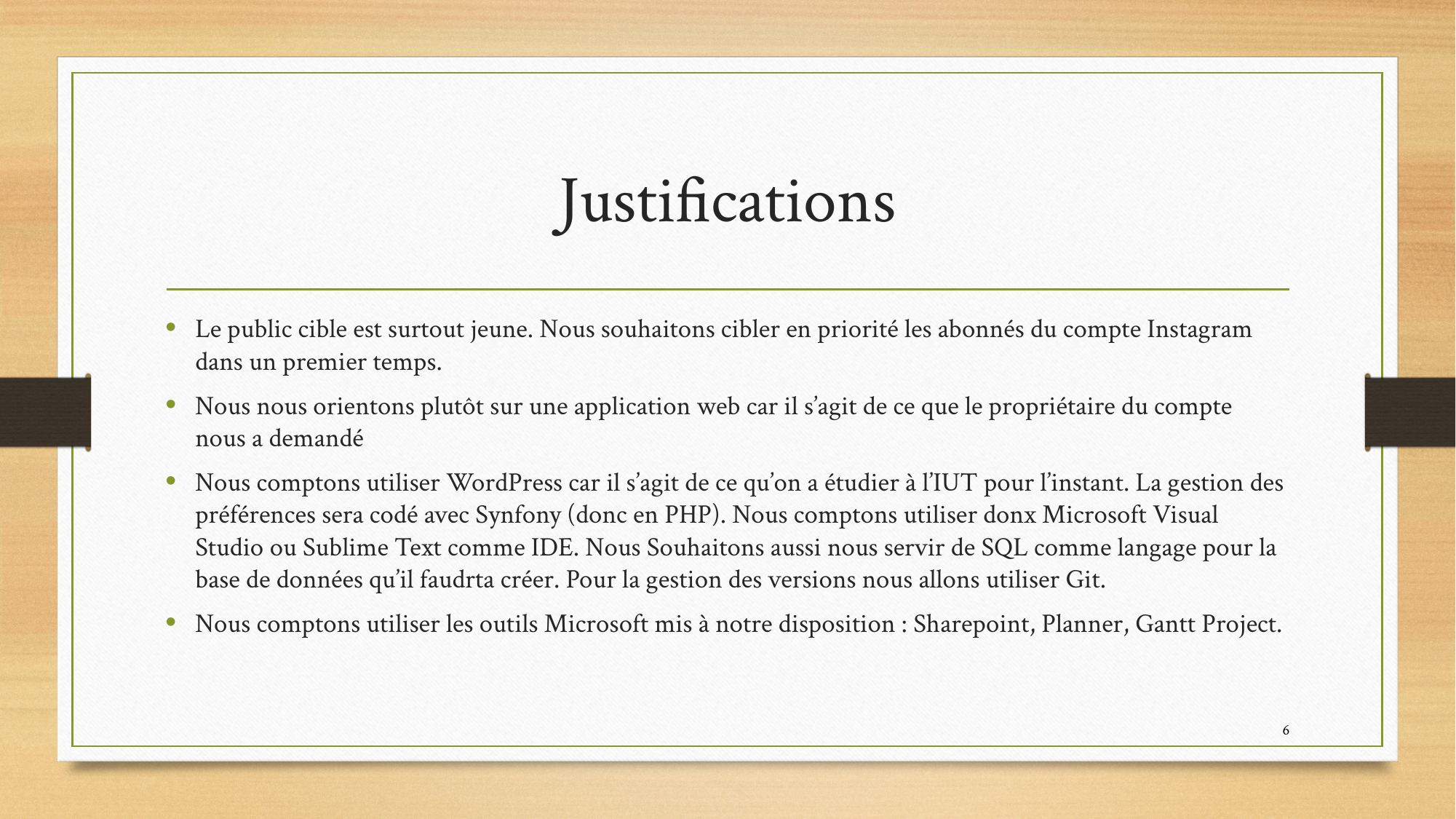

# Justifications
Le public cible est surtout jeune. Nous souhaitons cibler en priorité les abonnés du compte Instagram dans un premier temps.
Nous nous orientons plutôt sur une application web car il s’agit de ce que le propriétaire du compte nous a demandé
Nous comptons utiliser WordPress car il s’agit de ce qu’on a étudier à l’IUT pour l’instant. La gestion des préférences sera codé avec Synfony (donc en PHP). Nous comptons utiliser donx Microsoft Visual Studio ou Sublime Text comme IDE. Nous Souhaitons aussi nous servir de SQL comme langage pour la base de données qu’il faudrta créer. Pour la gestion des versions nous allons utiliser Git.
Nous comptons utiliser les outils Microsoft mis à notre disposition : Sharepoint, Planner, Gantt Project.
6